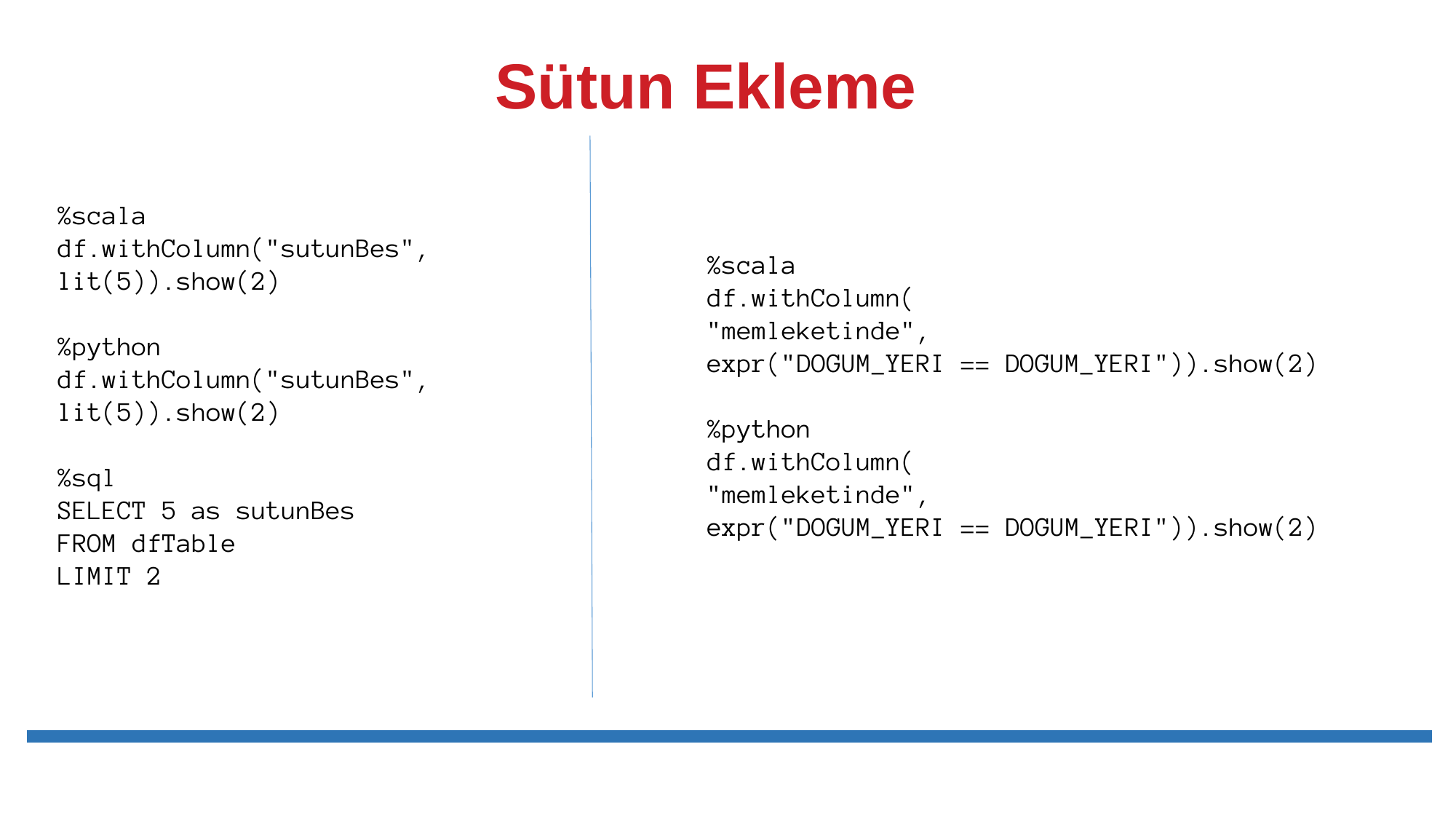

# Sütun Ekleme
%scala
df.withColumn("sutunBes", lit(5)).show(2)

%python
df.withColumn("sutunBes", lit(5)).show(2)

%sql
SELECT 5 as sutunBes
FROM dfTable
LIMIT 2
%scala
df.withColumn(
"memleketinde",
expr("DOGUM_YERI == DOGUM_YERI")).show(2)

%python
df.withColumn(
"memleketinde",
expr("DOGUM_YERI == DOGUM_YERI")).show(2)